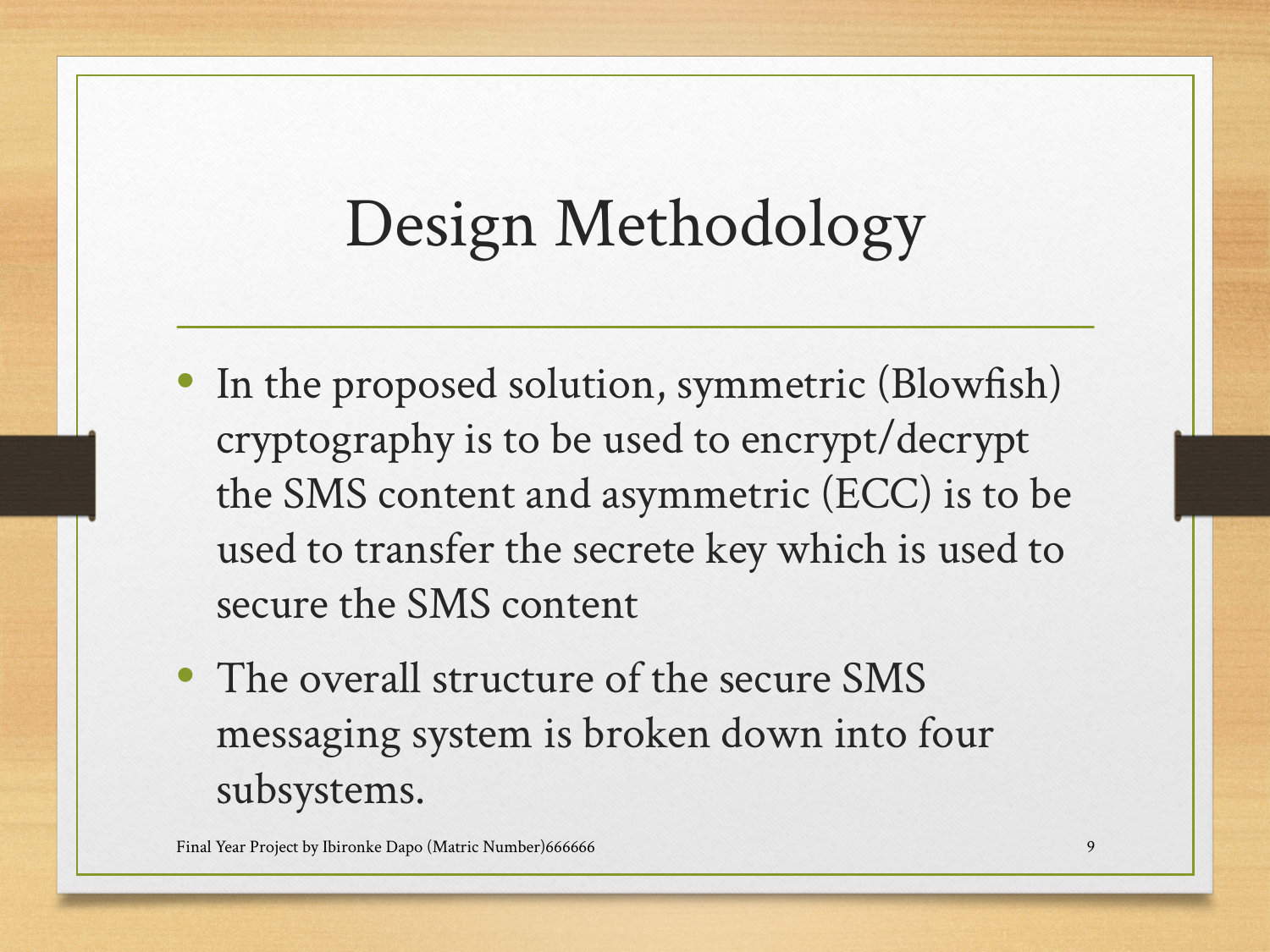

# Design Methodology
In the proposed solution, symmetric (Blowfish) cryptography is to be used to encrypt/decrypt the SMS content and asymmetric (ECC) is to be used to transfer the secrete key which is used to secure the SMS content
The overall structure of the secure SMS messaging system is broken down into four subsystems.
Final Year Project by Ibironke Dapo (Matric Number)666666
9